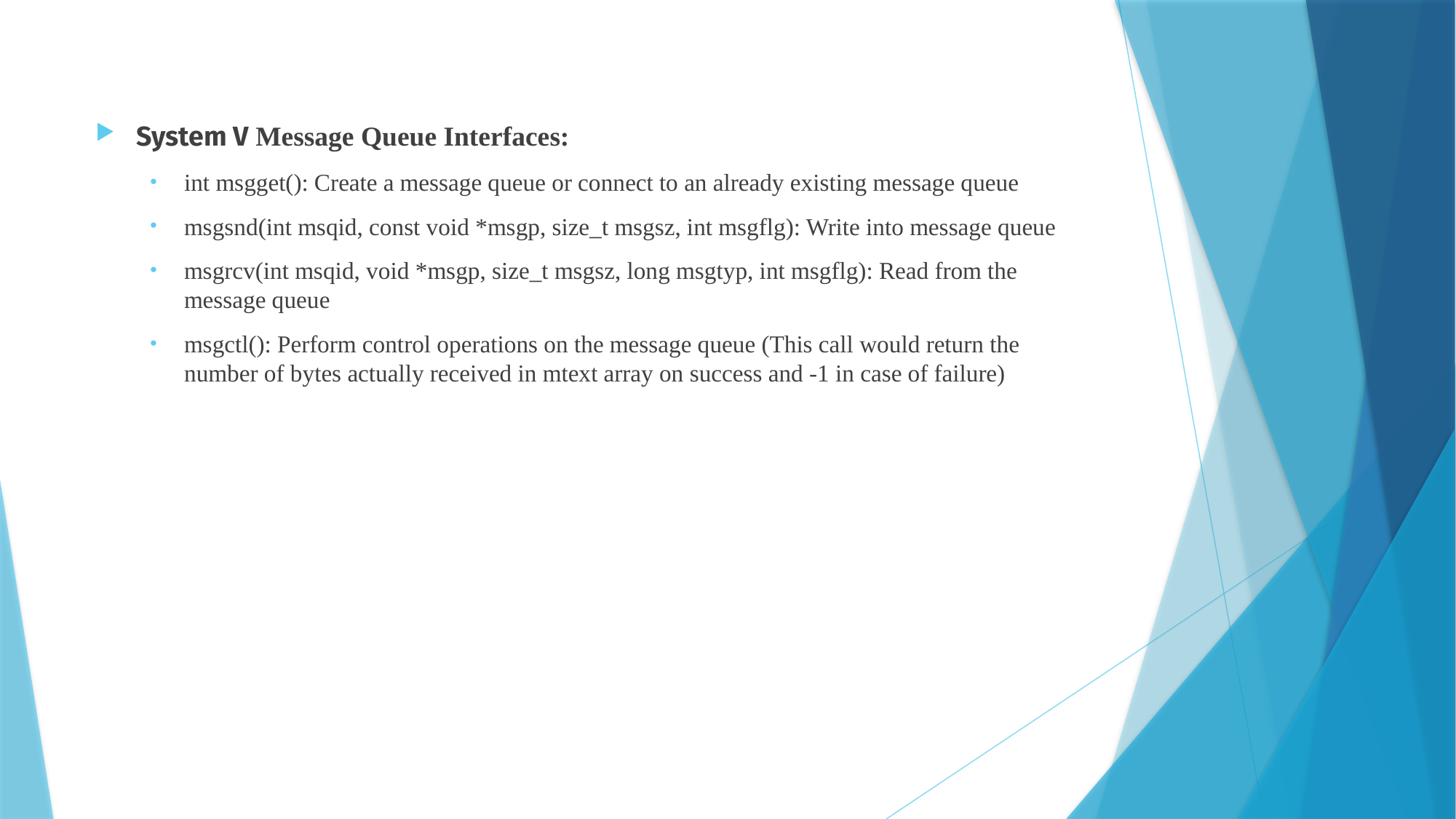

System V Message Queue Interfaces:
int msgget(): Create a message queue or connect to an already existing message queue
msgsnd(int msqid, const void *msgp, size_t msgsz, int msgflg): Write into message queue
msgrcv(int msqid, void *msgp, size_t msgsz, long msgtyp, int msgflg): Read from the message queue
msgctl(): Perform control operations on the message queue (This call would return the number of bytes actually received in mtext array on success and -1 in case of failure)